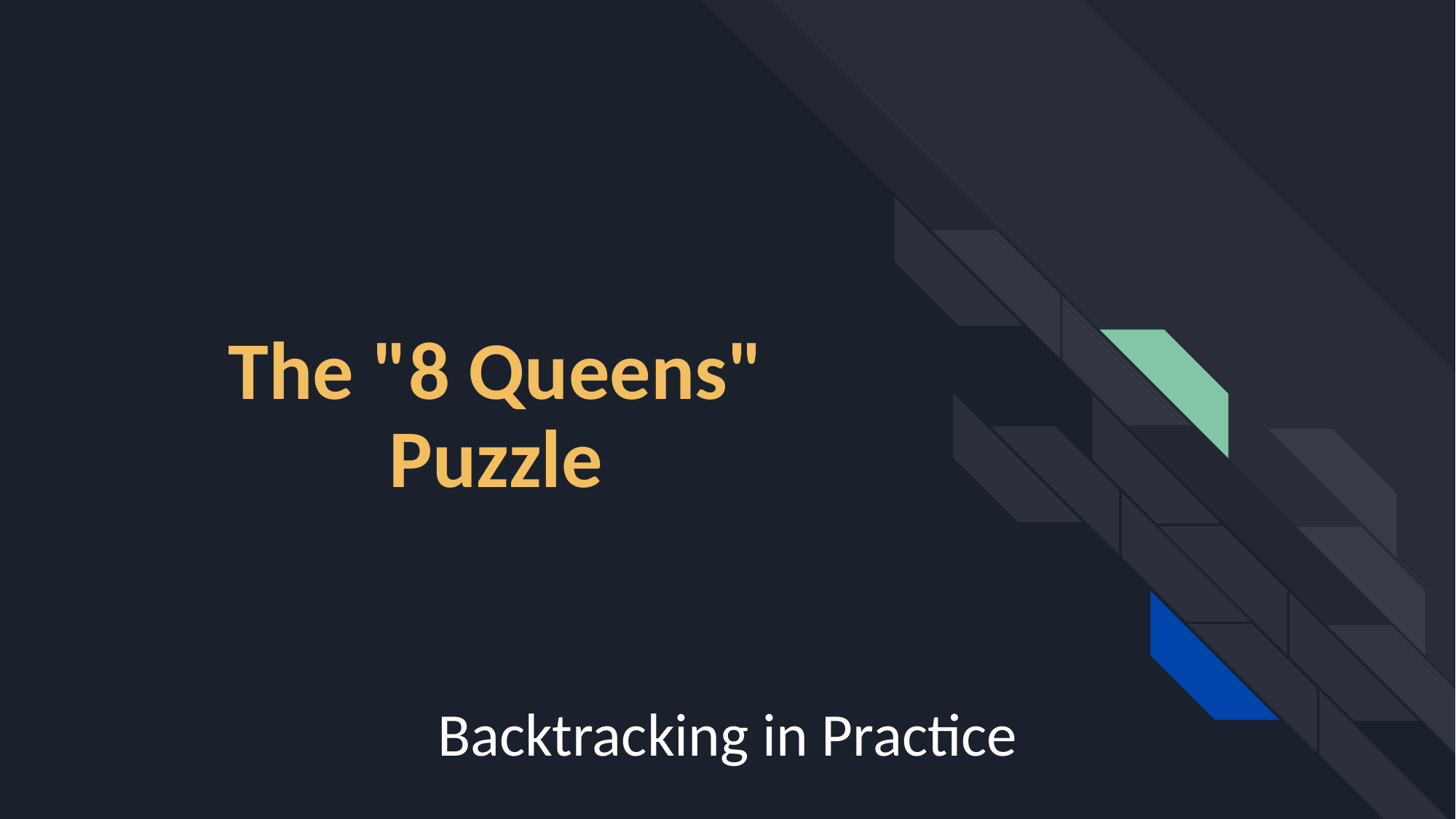

# The "8 Queens" Puzzle
Backtracking in Practice